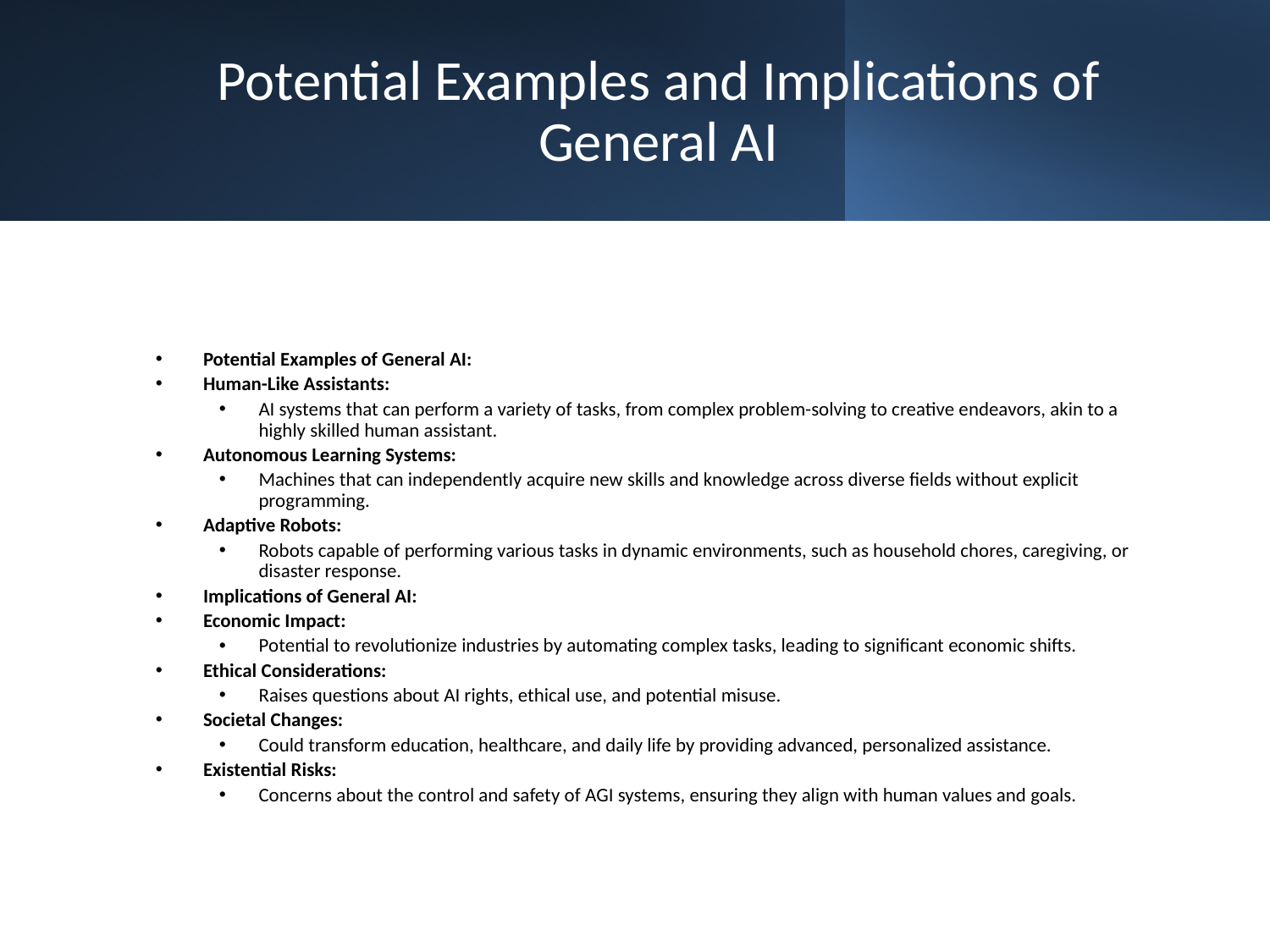

# Potential Examples and Implications of General AI
Potential Examples of General AI:
Human-Like Assistants:
AI systems that can perform a variety of tasks, from complex problem-solving to creative endeavors, akin to a highly skilled human assistant.
Autonomous Learning Systems:
Machines that can independently acquire new skills and knowledge across diverse fields without explicit programming.
Adaptive Robots:
Robots capable of performing various tasks in dynamic environments, such as household chores, caregiving, or disaster response.
Implications of General AI:
Economic Impact:
Potential to revolutionize industries by automating complex tasks, leading to significant economic shifts.
Ethical Considerations:
Raises questions about AI rights, ethical use, and potential misuse.
Societal Changes:
Could transform education, healthcare, and daily life by providing advanced, personalized assistance.
Existential Risks:
Concerns about the control and safety of AGI systems, ensuring they align with human values and goals.